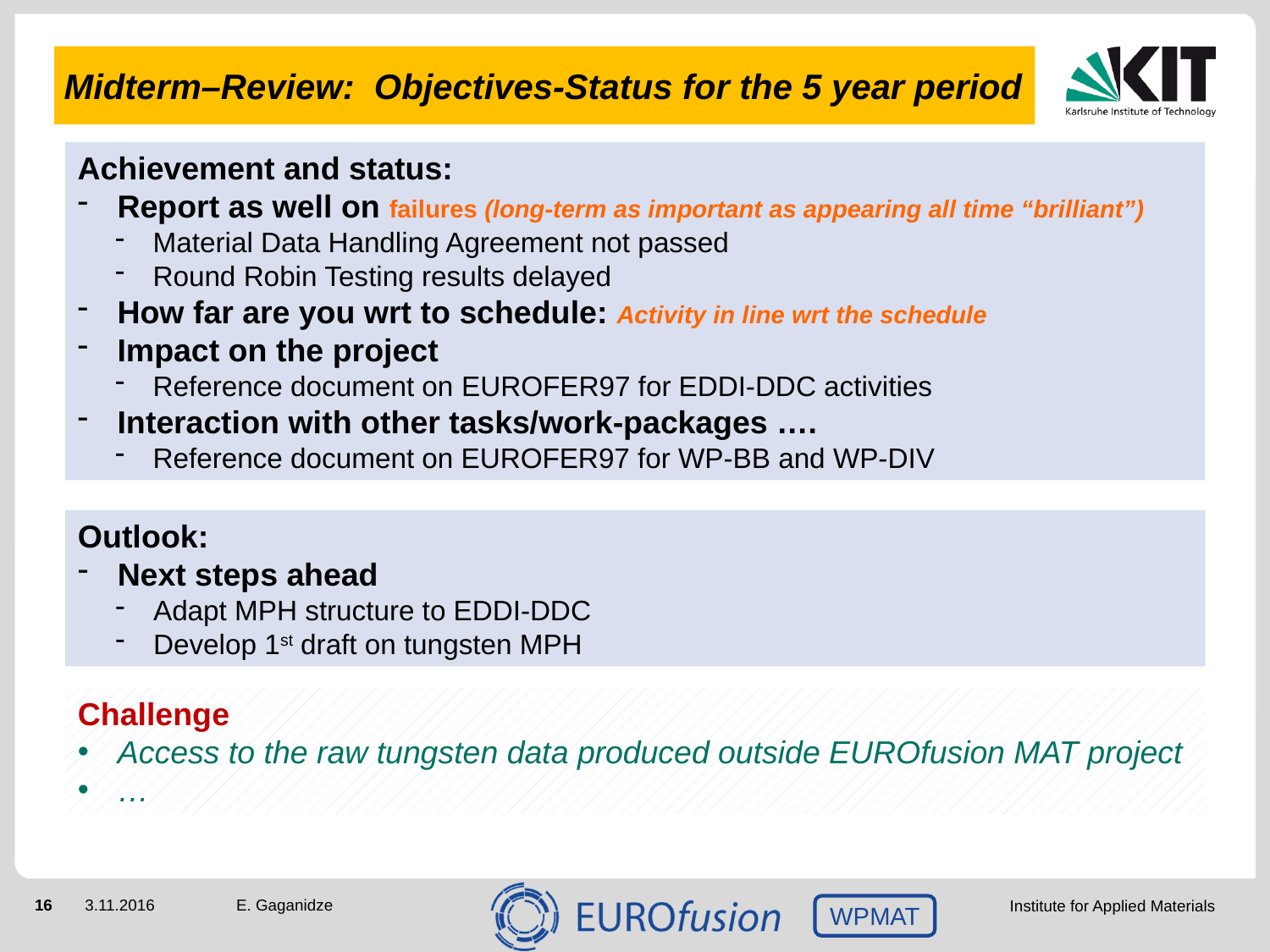

# Midterm–Review:  Objectives-Status for the 5 year period
Achievement and status:
Report as well on failures (long-term as important as appearing all time “brilliant”)
Material Data Handling Agreement not passed
Round Robin Testing results delayed
How far are you wrt to schedule: Activity in line wrt the schedule
Impact on the project
Reference document on EUROFER97 for EDDI-DDC activities
Interaction with other tasks/work-packages ….
Reference document on EUROFER97 for WP-BB and WP-DIV
Outlook:
Next steps ahead
Adapt MPH structure to EDDI-DDC
Develop 1st draft on tungsten MPH
Challenge
Access to the raw tungsten data produced outside EUROfusion MAT project
…
E. Gaganidze